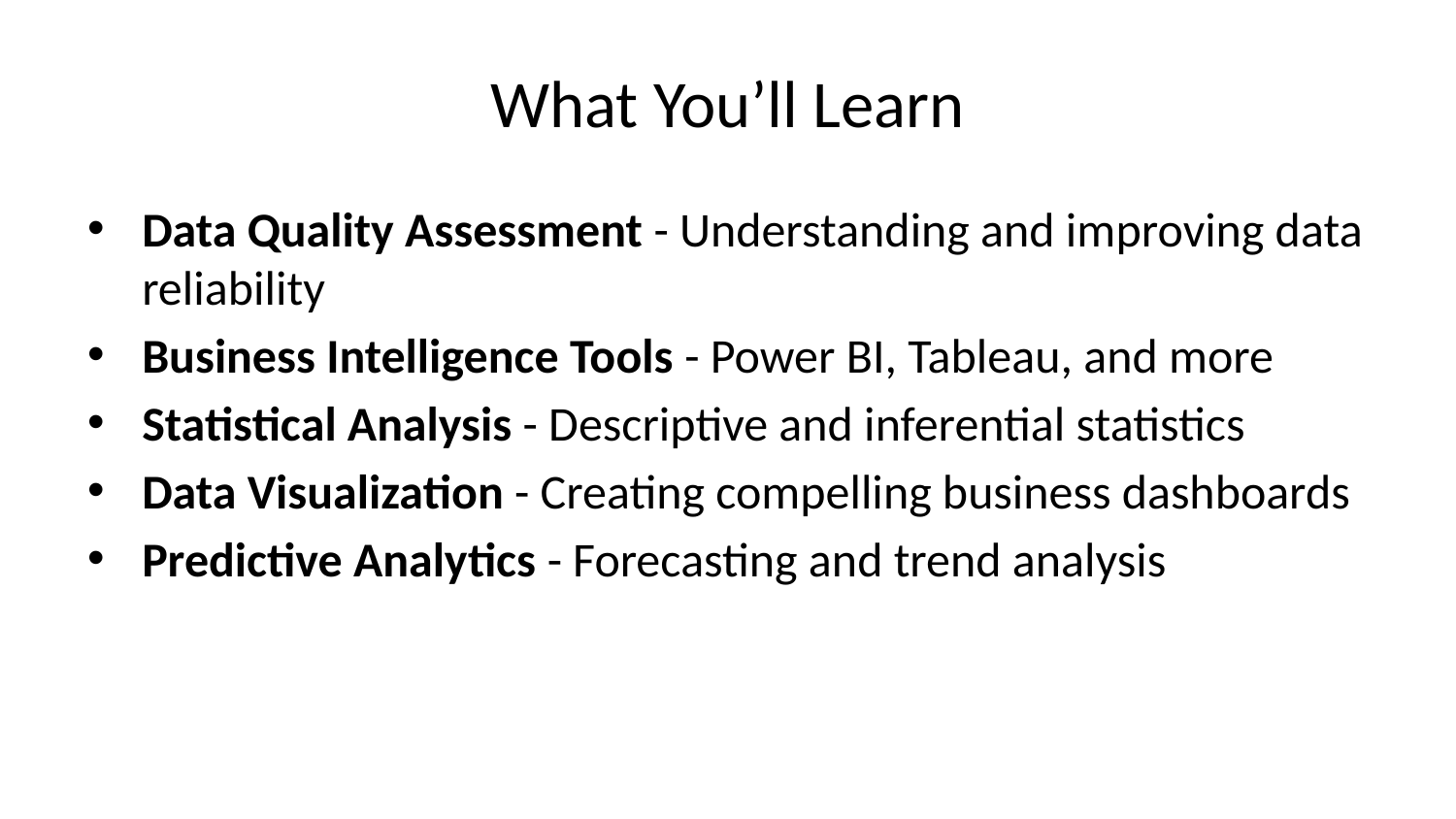

# What You’ll Learn
Data Quality Assessment - Understanding and improving data reliability
Business Intelligence Tools - Power BI, Tableau, and more
Statistical Analysis - Descriptive and inferential statistics
Data Visualization - Creating compelling business dashboards
Predictive Analytics - Forecasting and trend analysis